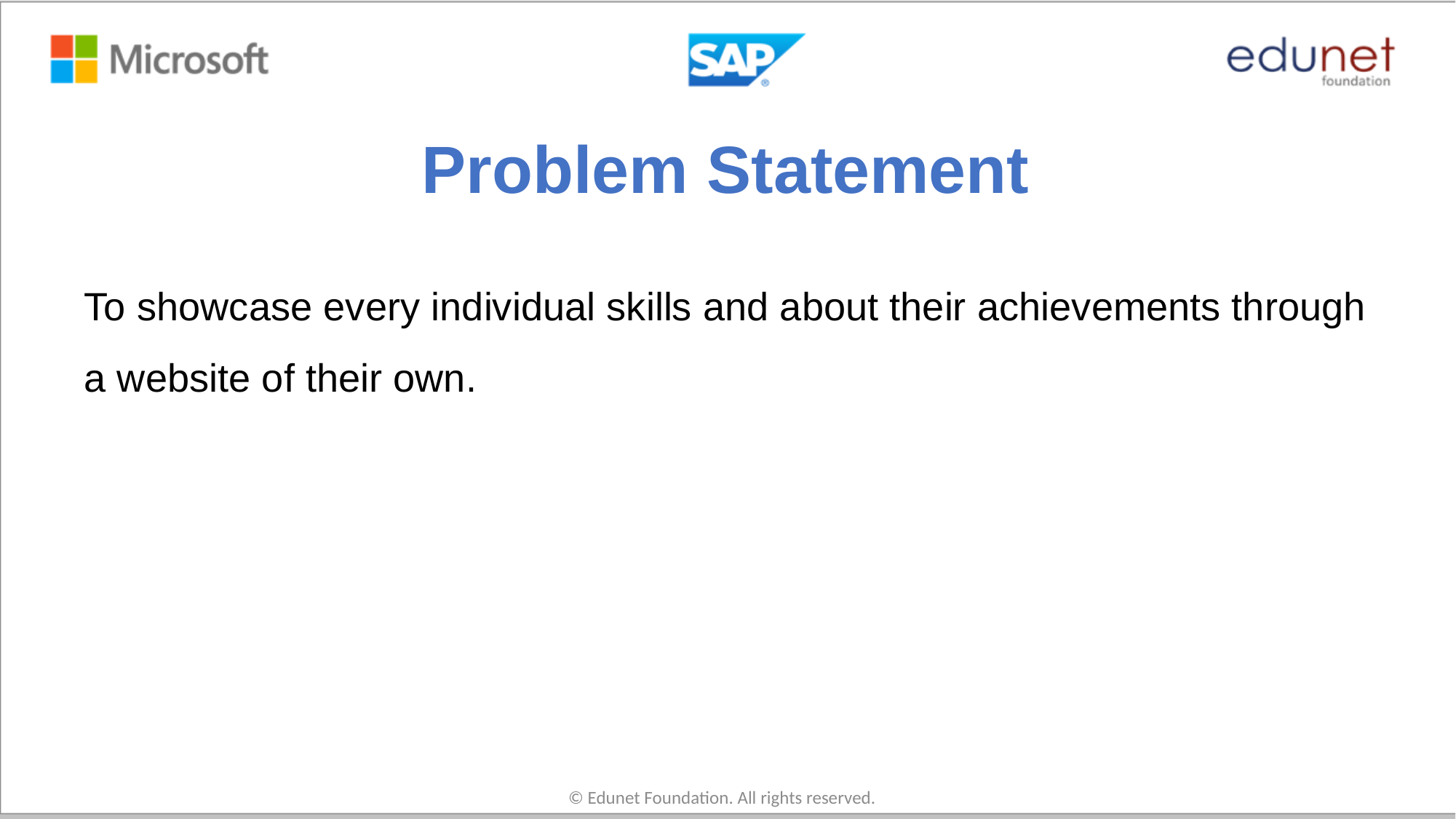

# Problem Statement
To showcase every individual skills and about their achievements through a website of their own.
© Edunet Foundation. All rights reserved.